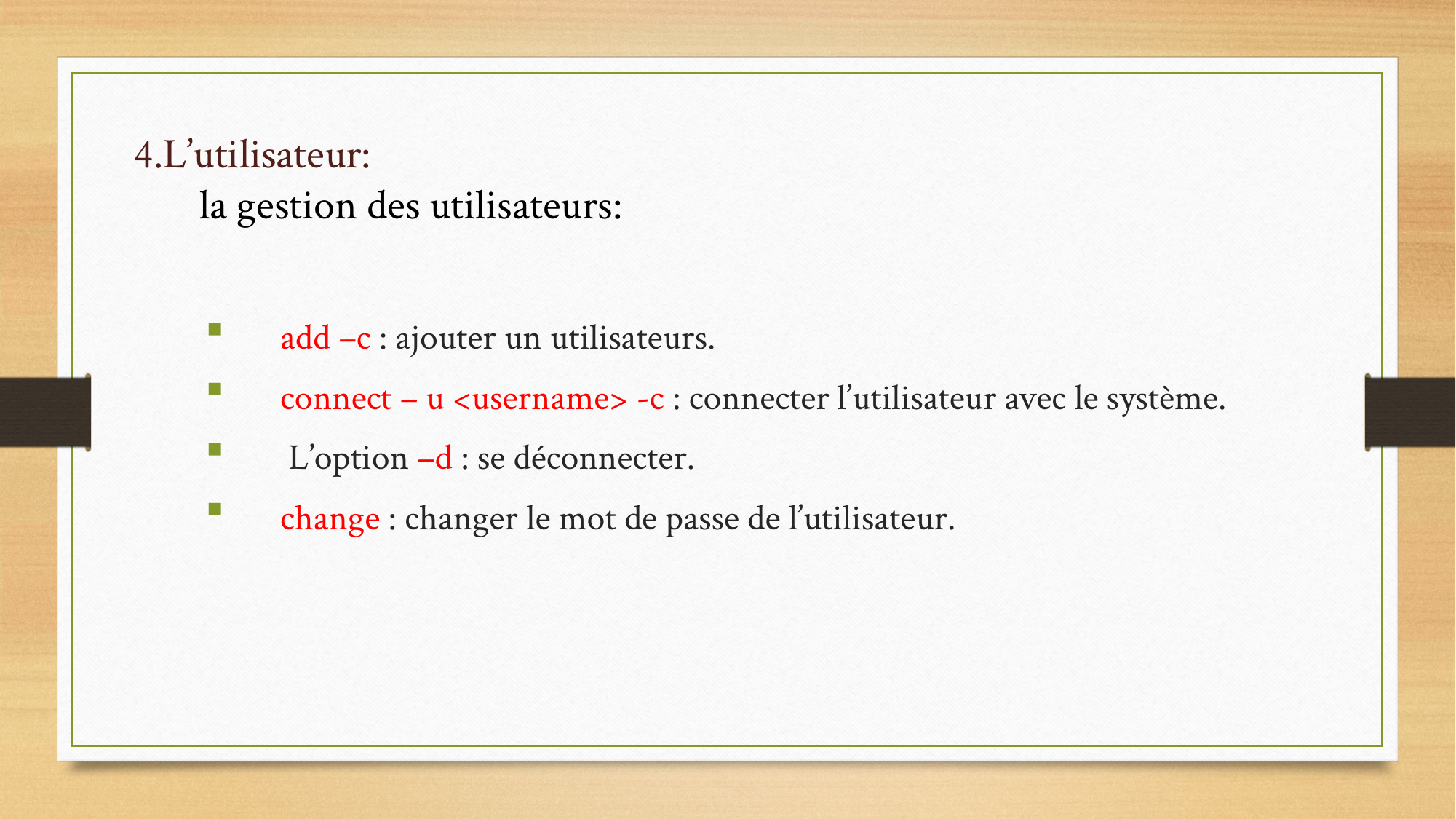

4.L’utilisateur:
       la gestion des utilisateurs:

     add –c : ajouter un utilisateurs.
     connect – u <username> -c : connecter l’utilisateur avec le système.
      L’option –d : se déconnecter.
     change : changer le mot de passe de l’utilisateur.